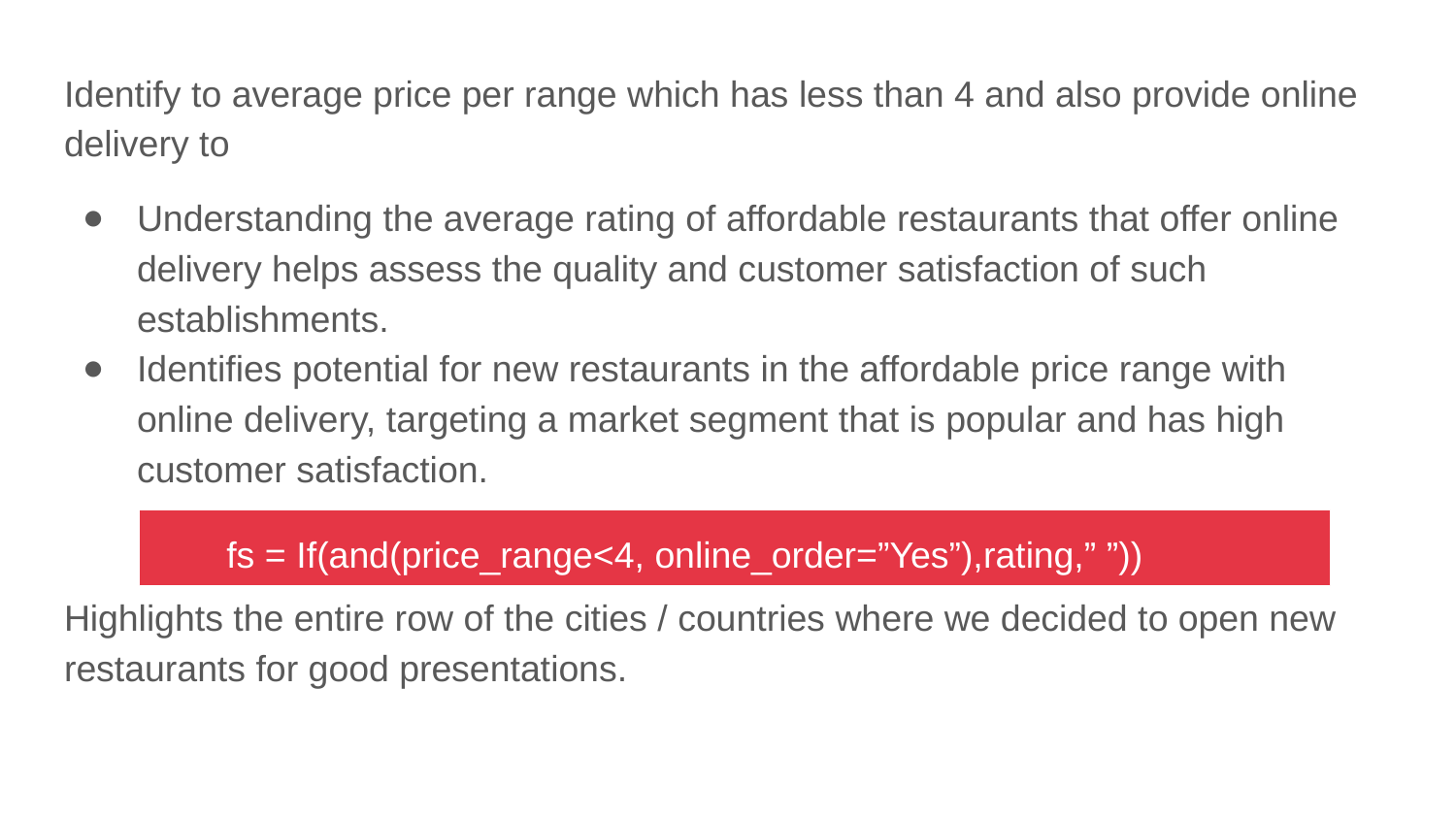

Identify to average price per range which has less than 4 and also provide online delivery to
Understanding the average rating of affordable restaurants that offer online delivery helps assess the quality and customer satisfaction of such establishments.
Identifies potential for new restaurants in the affordable price range with online delivery, targeting a market segment that is popular and has high customer satisfaction.

Highlights the entire row of the cities / countries where we decided to open new restaurants for good presentations.
fs = If(and(price_range<4, online_order=”Yes”),rating,” ”))